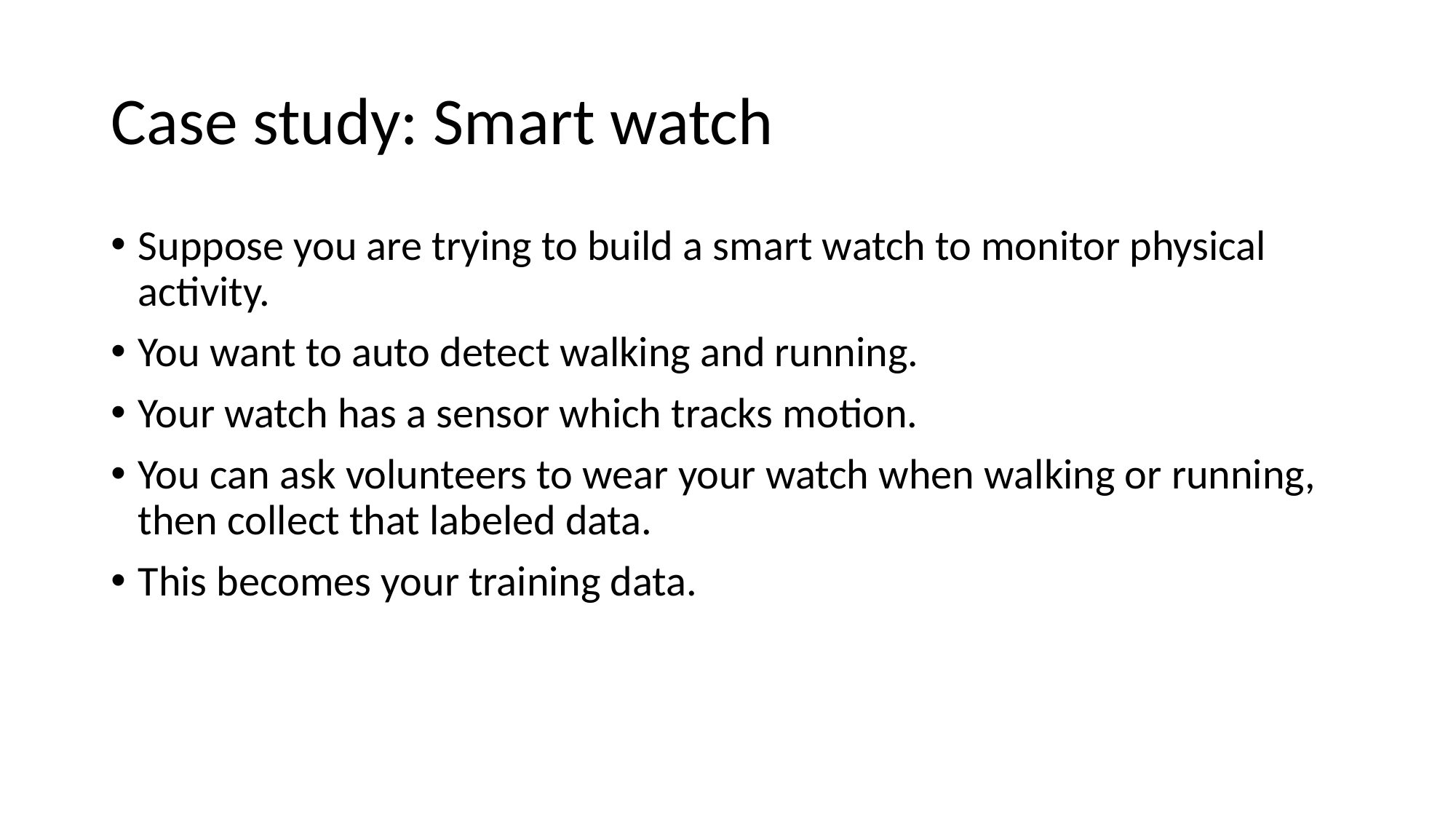

# Case study: Smart watch
Suppose you are trying to build a smart watch to monitor physical activity.
You want to auto detect walking and running.
Your watch has a sensor which tracks motion.
You can ask volunteers to wear your watch when walking or running, then collect that labeled data.
This becomes your training data.